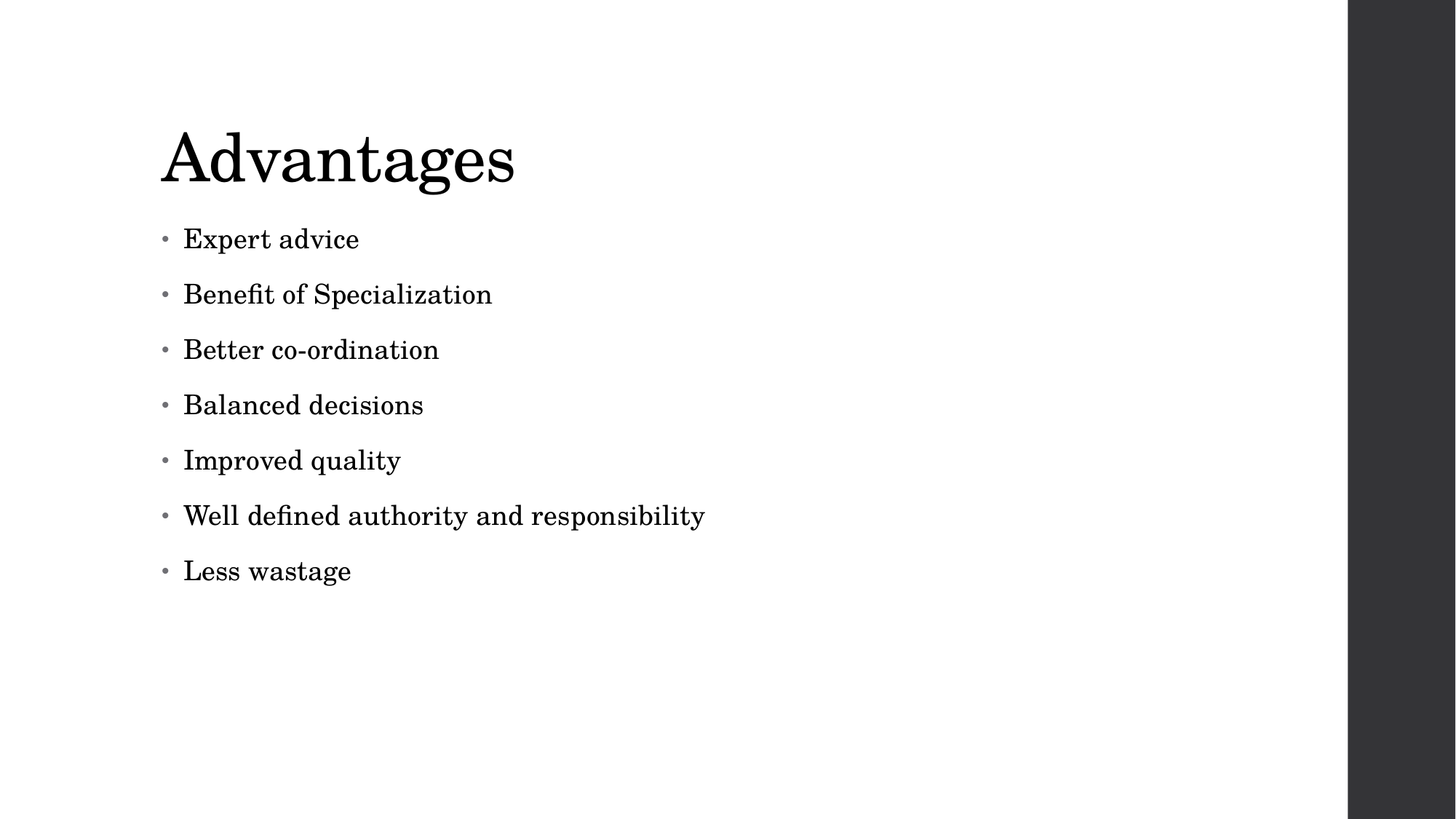

# Advantages
Expert advice
Benefit of Specialization
Better co-ordination
Balanced decisions
Improved quality
Well defined authority and responsibility
Less wastage